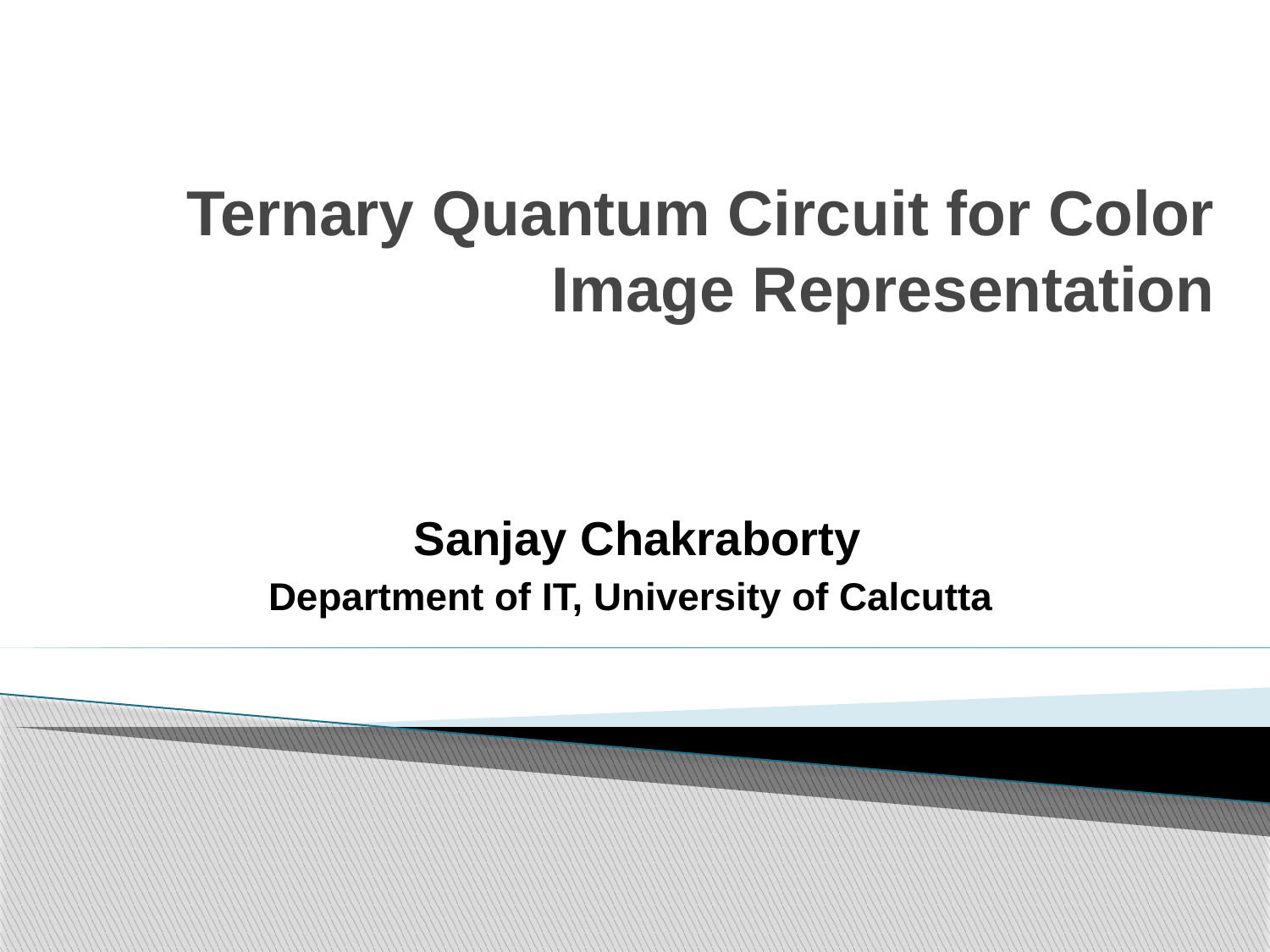

# Ternary Quantum Circuit for Color Image Representation
 Sanjay Chakraborty
Department of IT, University of Calcutta